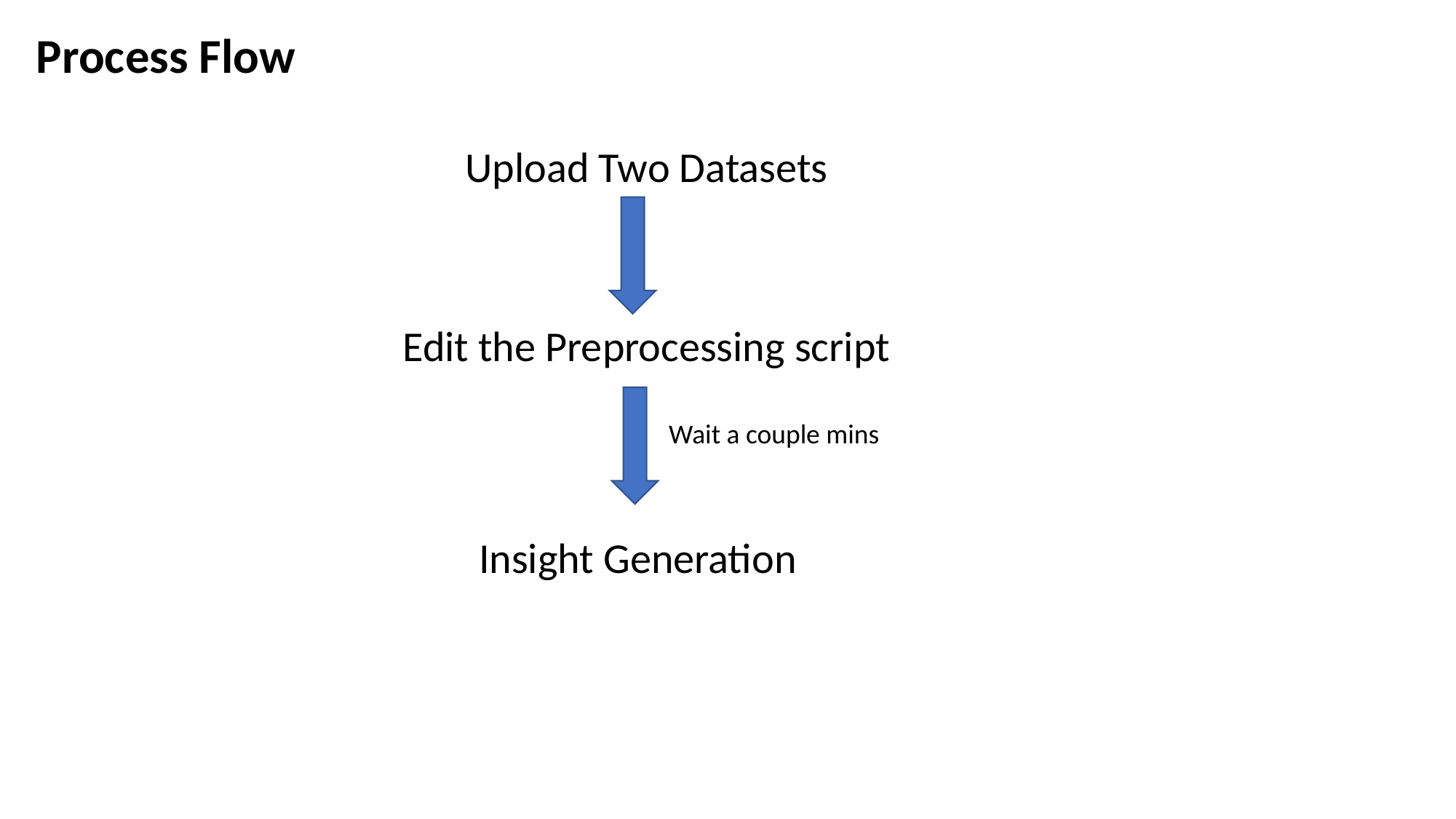

Process Flow
Upload Two Datasets

Edit the Preprocessing script

Wait a couple mins
Insight Generation